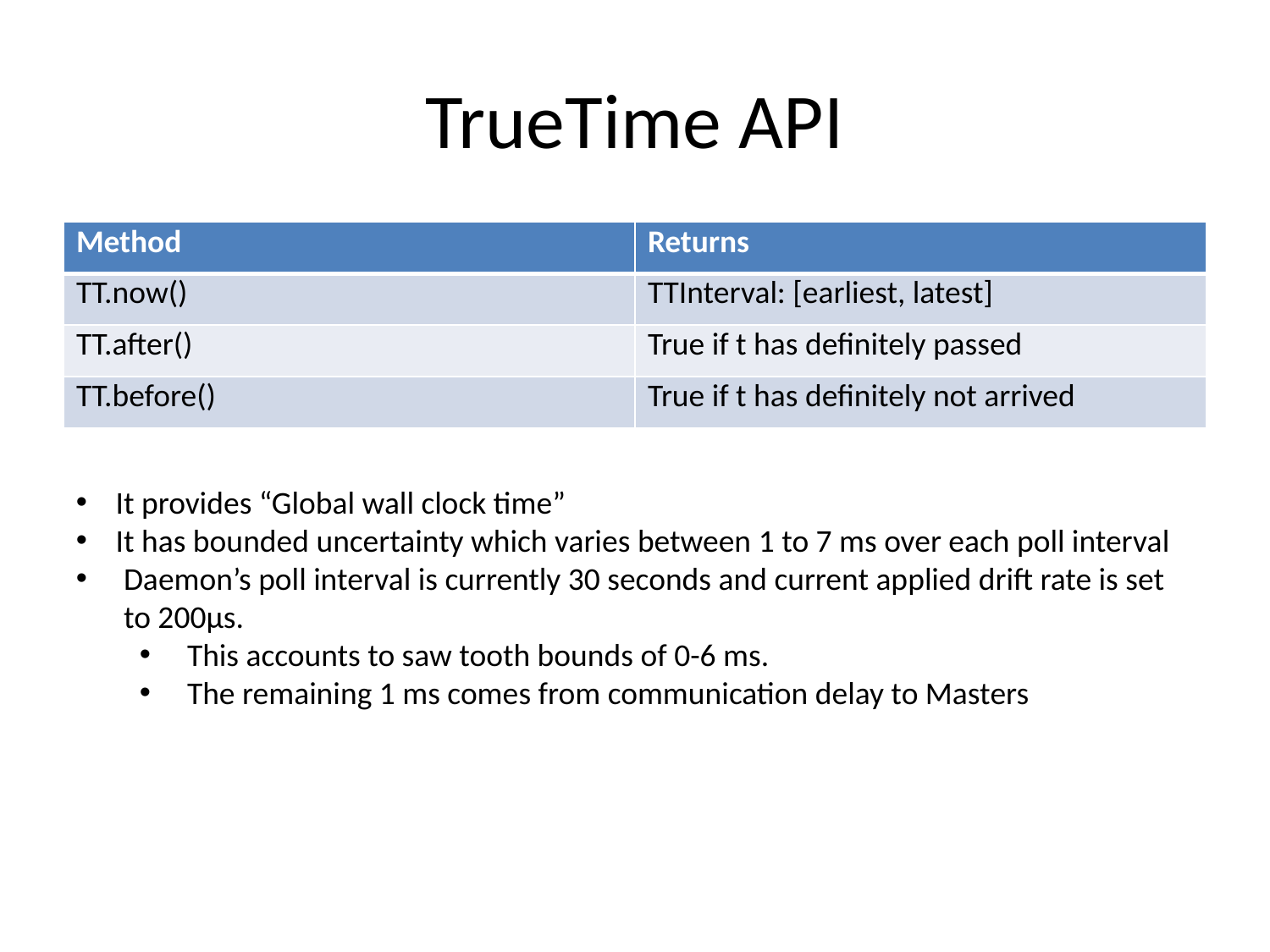

# TrueTime API
| Method | Returns |
| --- | --- |
| TT.now() | TTInterval: [earliest, latest] |
| TT.after() | True if t has definitely passed |
| TT.before() | True if t has definitely not arrived |
It provides “Global wall clock time”
It has bounded uncertainty which varies between 1 to 7 ms over each poll interval
Daemon’s poll interval is currently 30 seconds and current applied drift rate is set to 200µs.
This accounts to saw tooth bounds of 0-6 ms.
The remaining 1 ms comes from communication delay to Masters